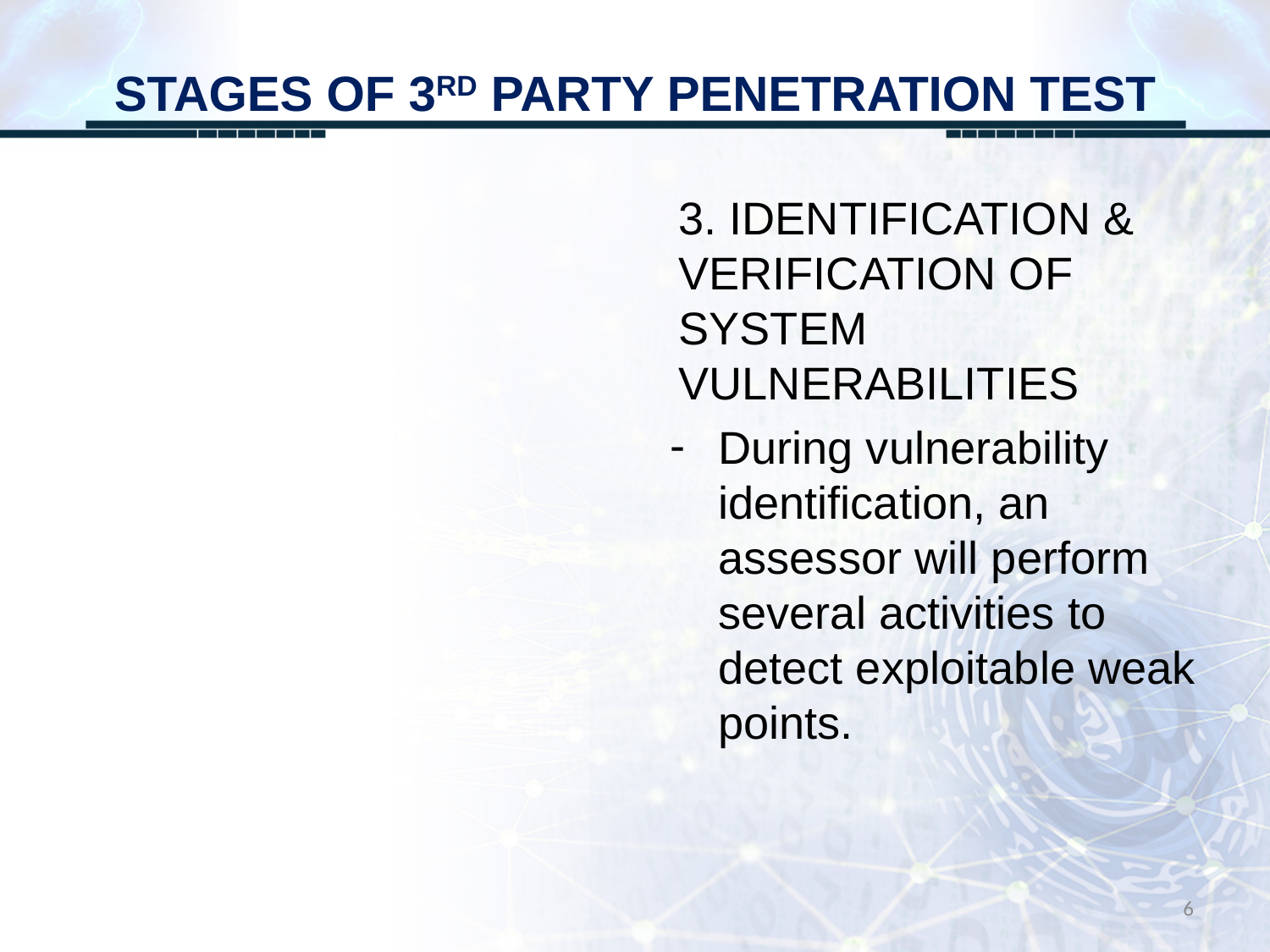

# STAGES OF 3RD PARTY PENETRATION TEST
3. IDENTIFICATION & VERIFICATION OF SYSTEM VULNERABILITIES
During vulnerability identification, an assessor will perform several activities to detect exploitable weak points.
6